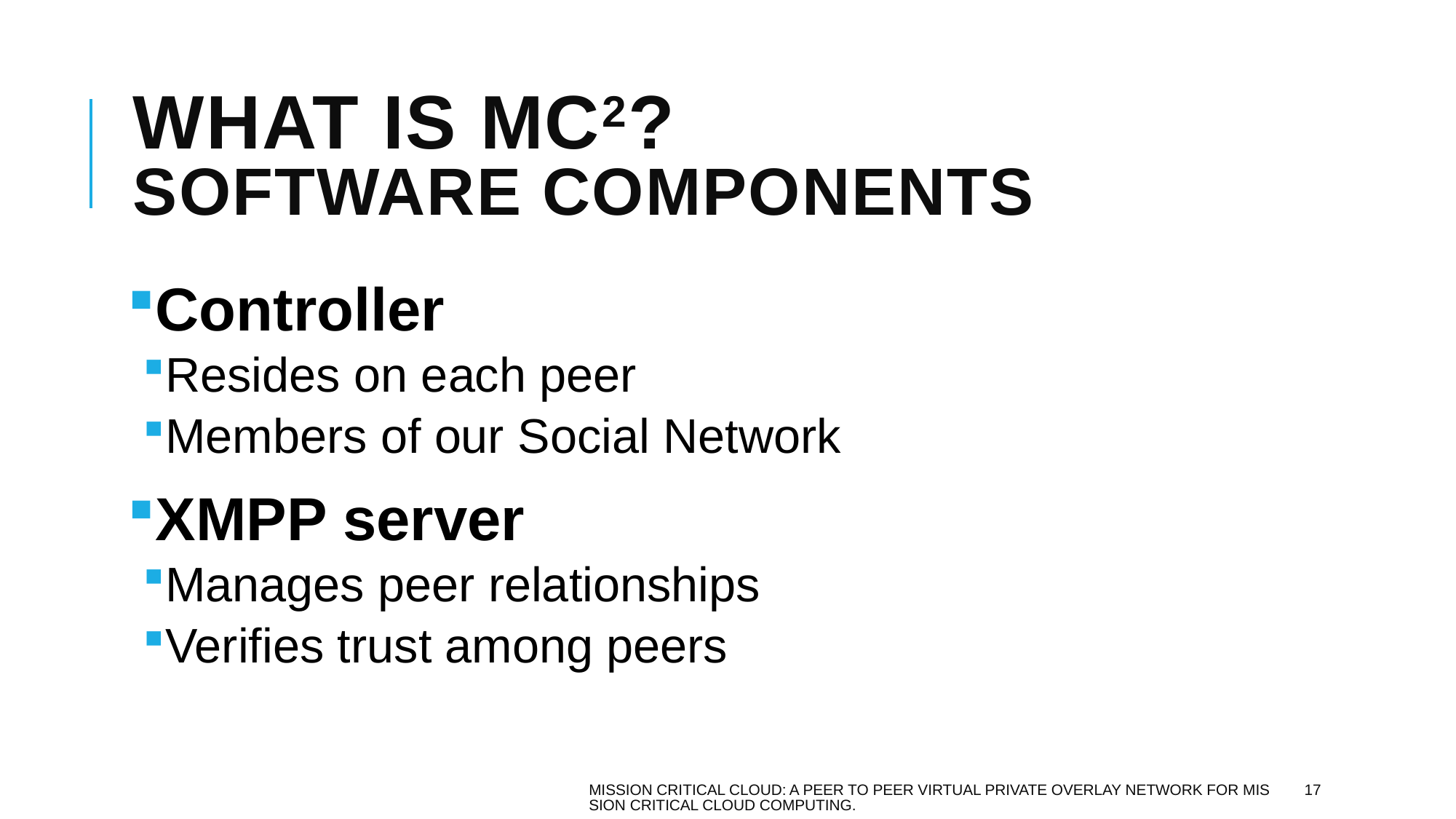

# What is MC2? Software Components
Controller
Resides on each peer
Members of our Social Network
XMPP server
Manages peer relationships
Verifies trust among peers

Mission Critical Cloud: A peer to peer virtual private overlay network for mission critical cloud computing.
17